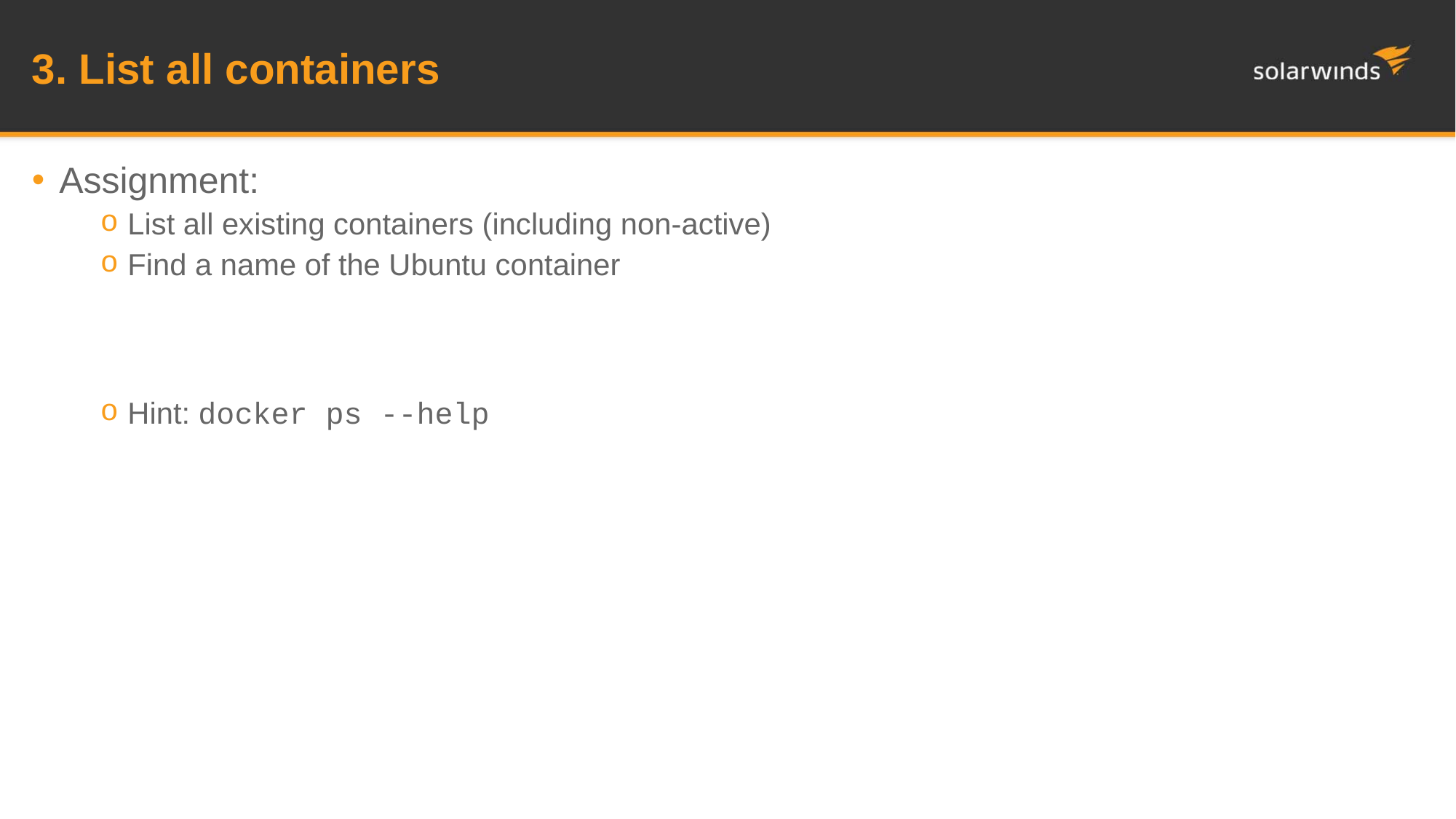

# 3. List all containers
Assignment:
List all existing containers (including non-active)
Find a name of the Ubuntu container

Hint: docker ps --help